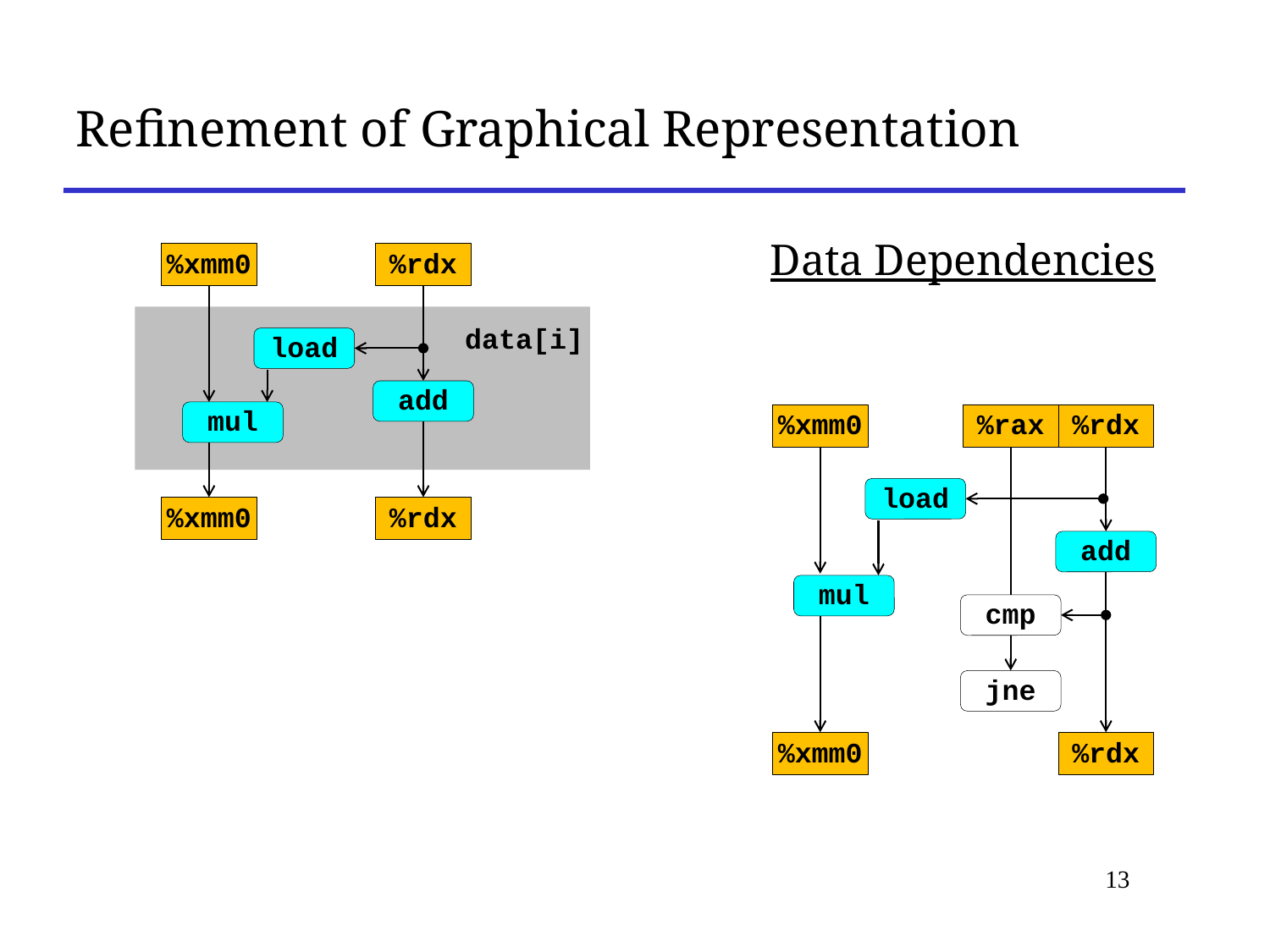

Refinement of Graphical Representation
Data Dependencies
%xmm0
%rdx

data[i]
load
add
mul
%xmm0
%rdx
%xmm0
%rax
%rdx
load
add
mul
cmp
jne
%xmm0
%rdx
13